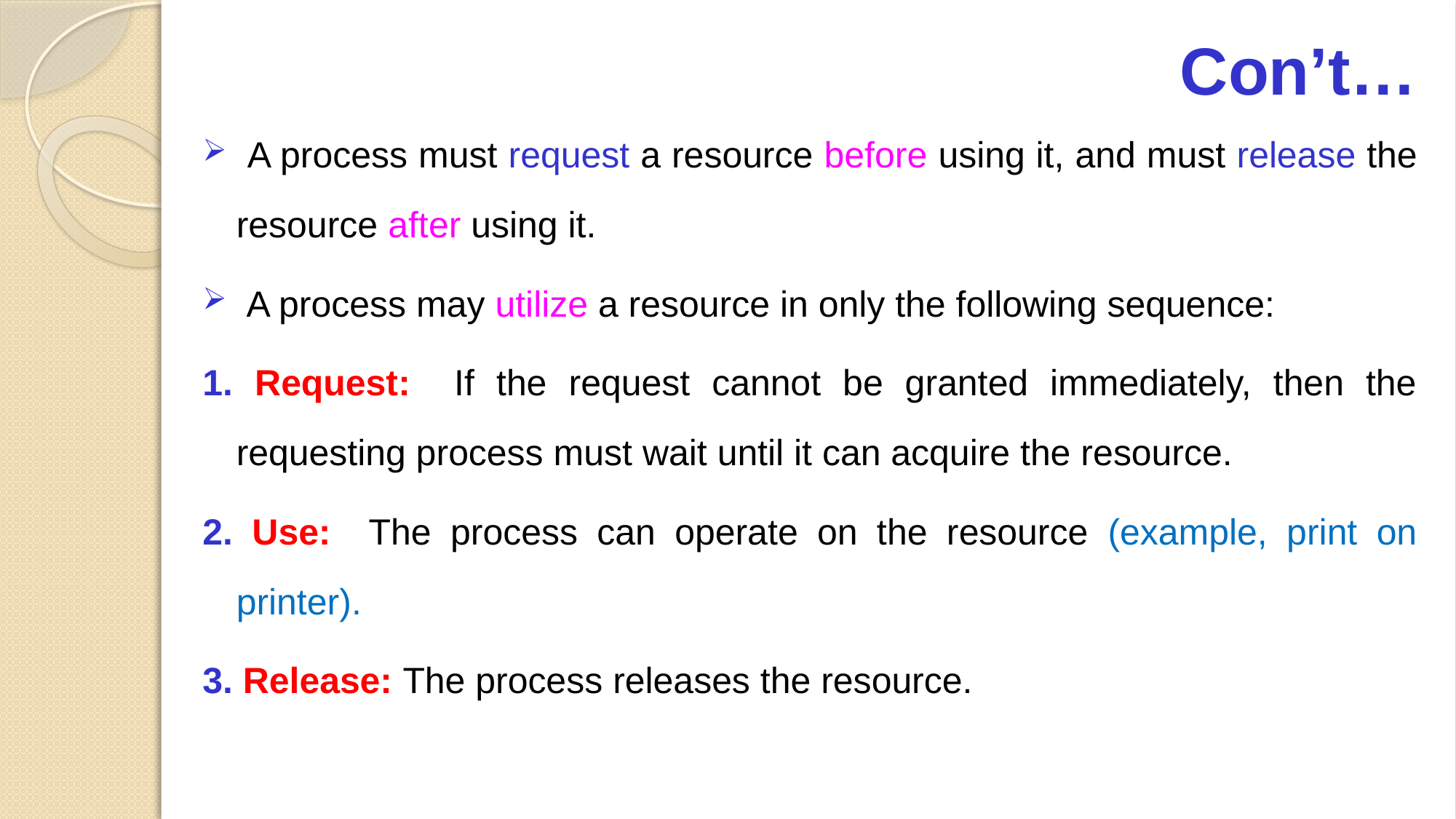

# Con’t…
 A process must request a resource before using it, and must release the resource after using it.
 A process may utilize a resource in only the following sequence:
1. Request:  If the request cannot be granted immediately, then the requesting process must wait until it can acquire the resource.
2. Use:  The process can operate on the resource (example, print on printer).
3. Release: The process releases the resource.